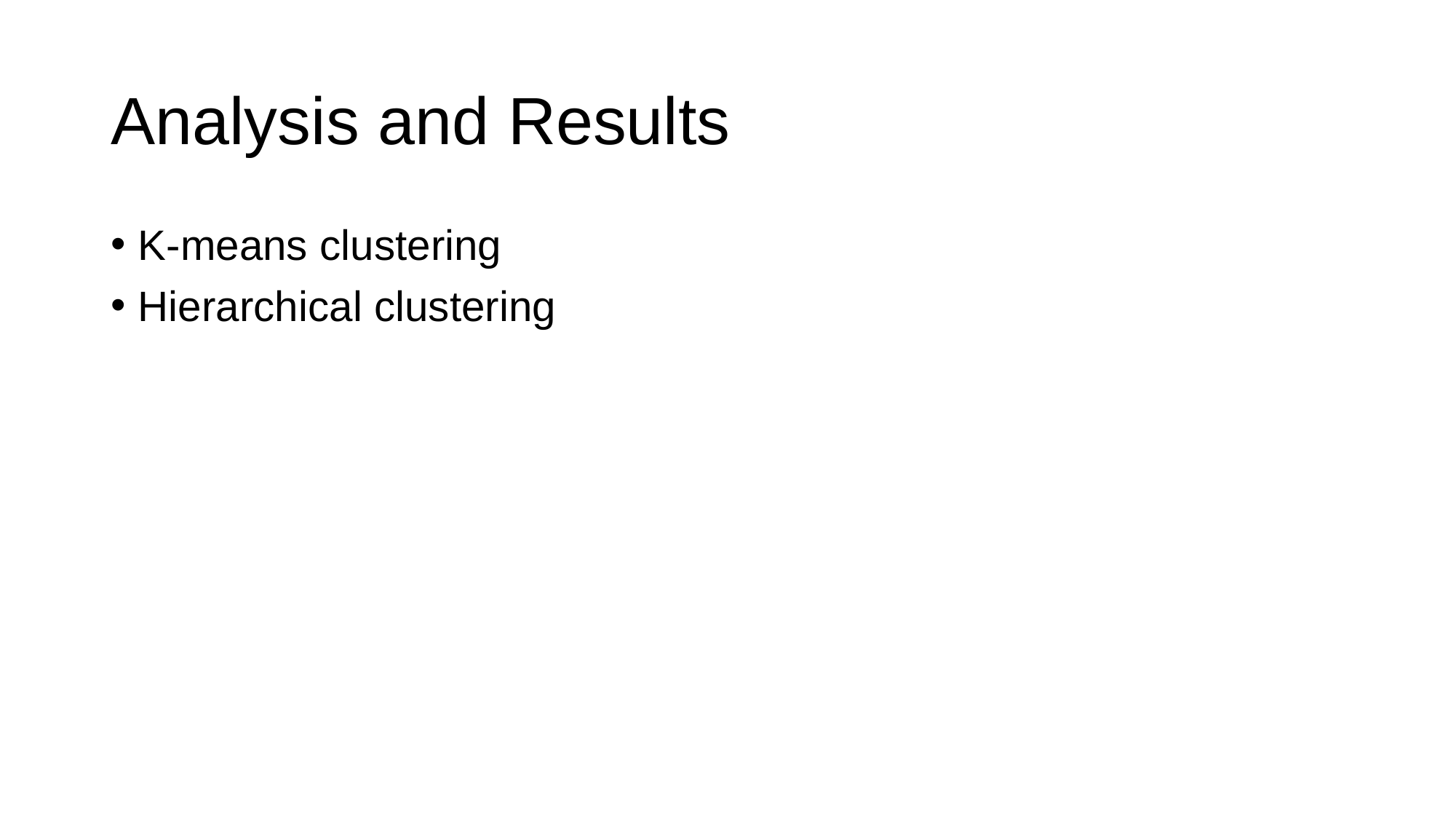

# Analysis and Results
K-means clustering
Hierarchical clustering